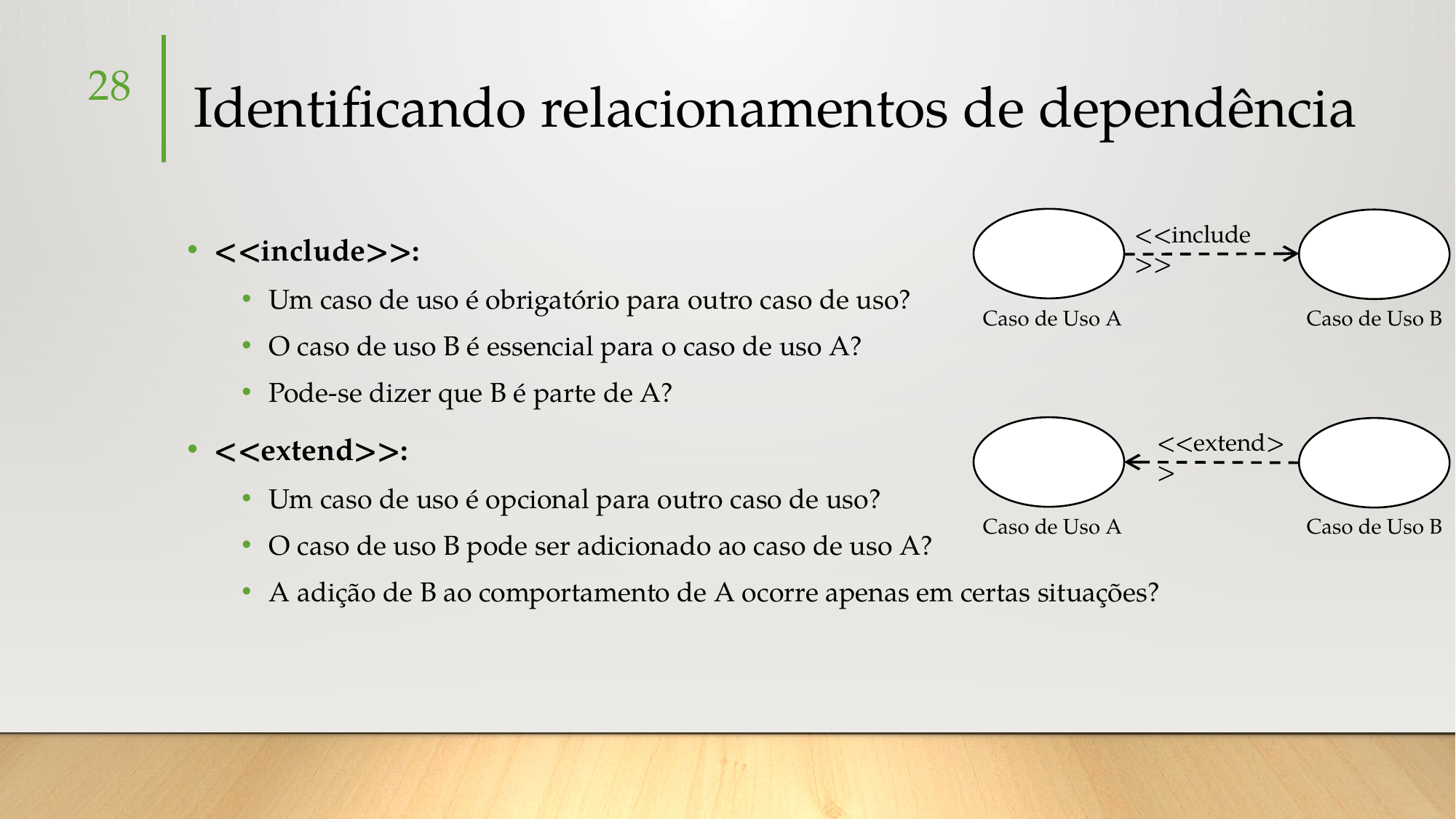

# Identificando relacionamentos de dependência
28

<<include>>
<<include>>:
Um caso de uso é obrigatório para outro caso de uso?
O caso de uso B é essencial para o caso de uso A?
Pode-se dizer que B é parte de A?
<<extend>>:
Um caso de uso é opcional para outro caso de uso?
O caso de uso B pode ser adicionado ao caso de uso A?
A adição de B ao comportamento de A ocorre apenas em certas situações?

Caso de Uso A
Caso de Uso B

<<extend>>
Caso de Uso A
Caso de Uso B